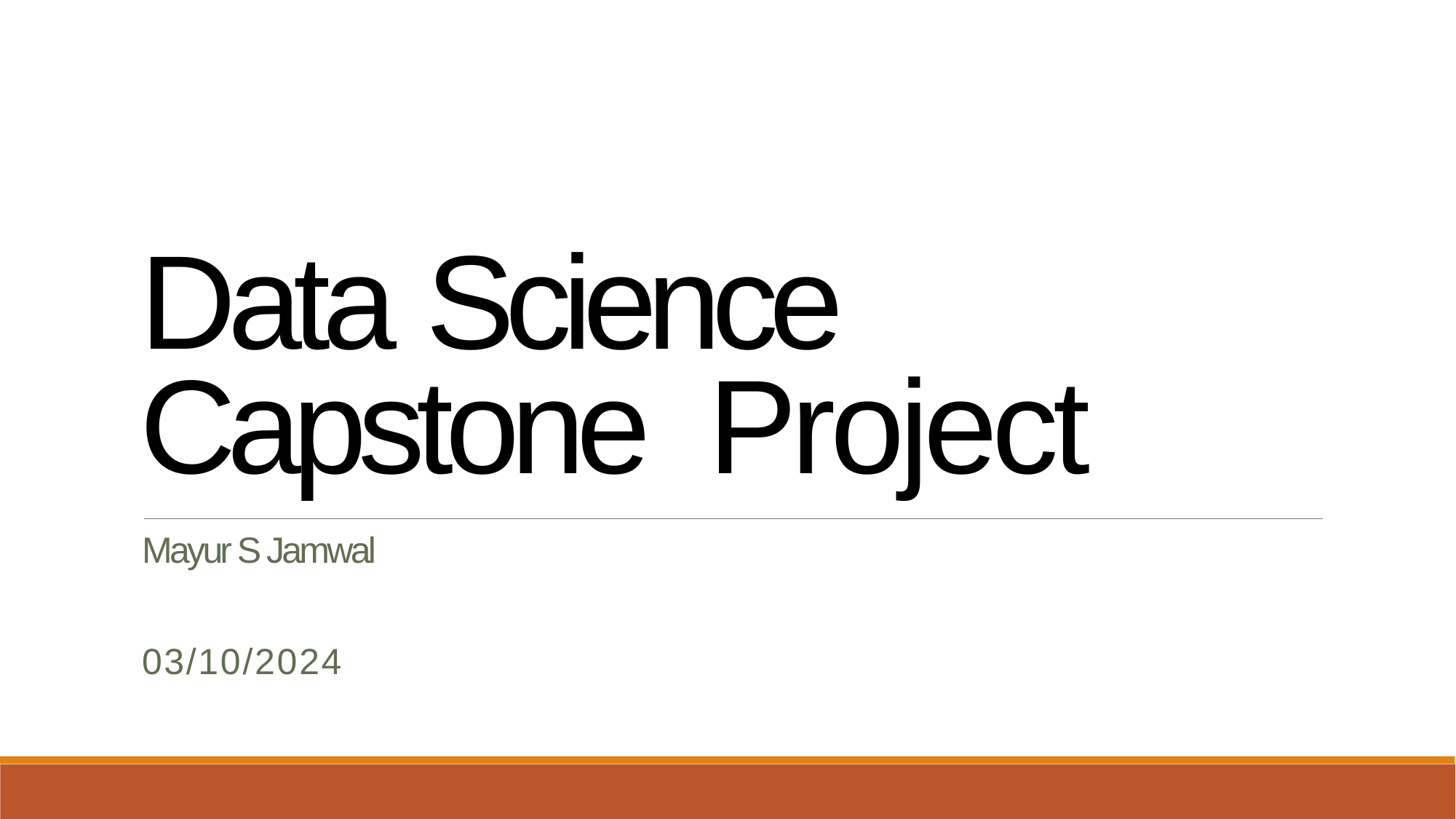

Data Science Capstone  Project
Mayur S Jamwal

03/10/2024